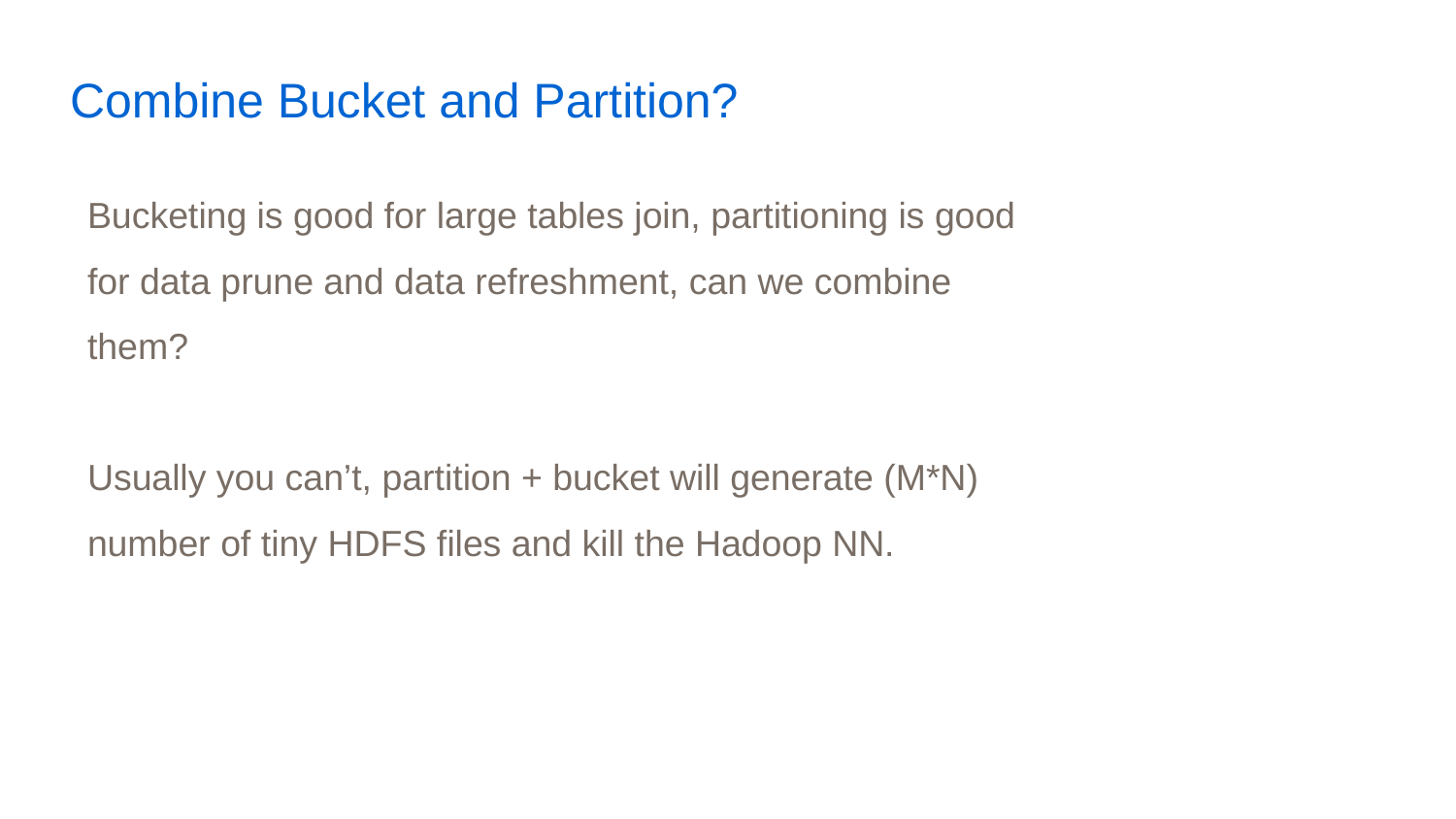

# Combine Bucket and Partition?
Bucketing is good for large tables join, partitioning is good
for data prune and data refreshment, can we combine them?

Usually you can’t, partition + bucket will generate (M*N) number of tiny HDFS files and kill the Hadoop NN.

Data Platform Engineering
11